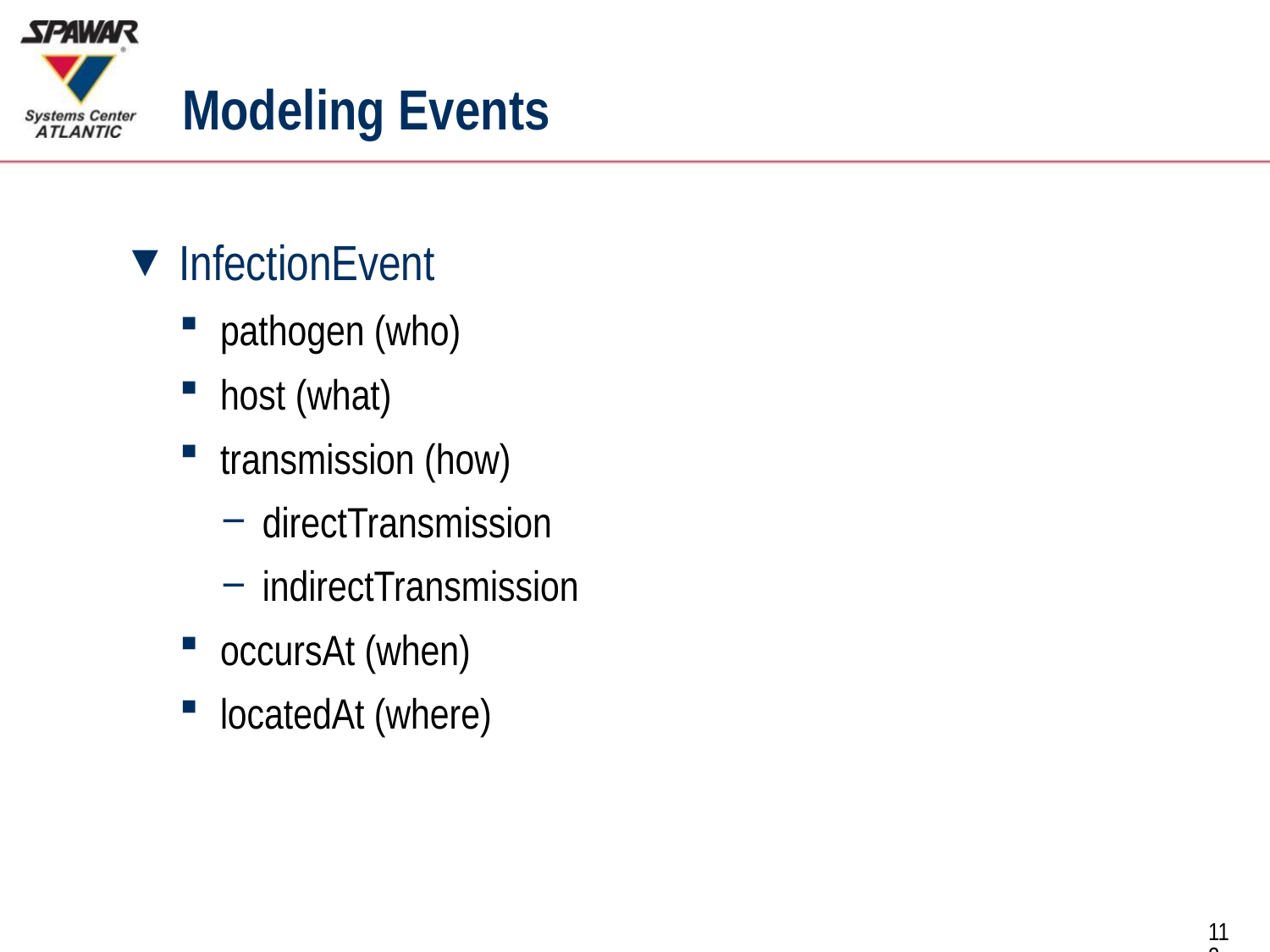

# Modeling Events
InfectionEvent
pathogen (who)
host (what)
transmission (how)
directTransmission
indirectTransmission
occursAt (when)
locatedAt (where)